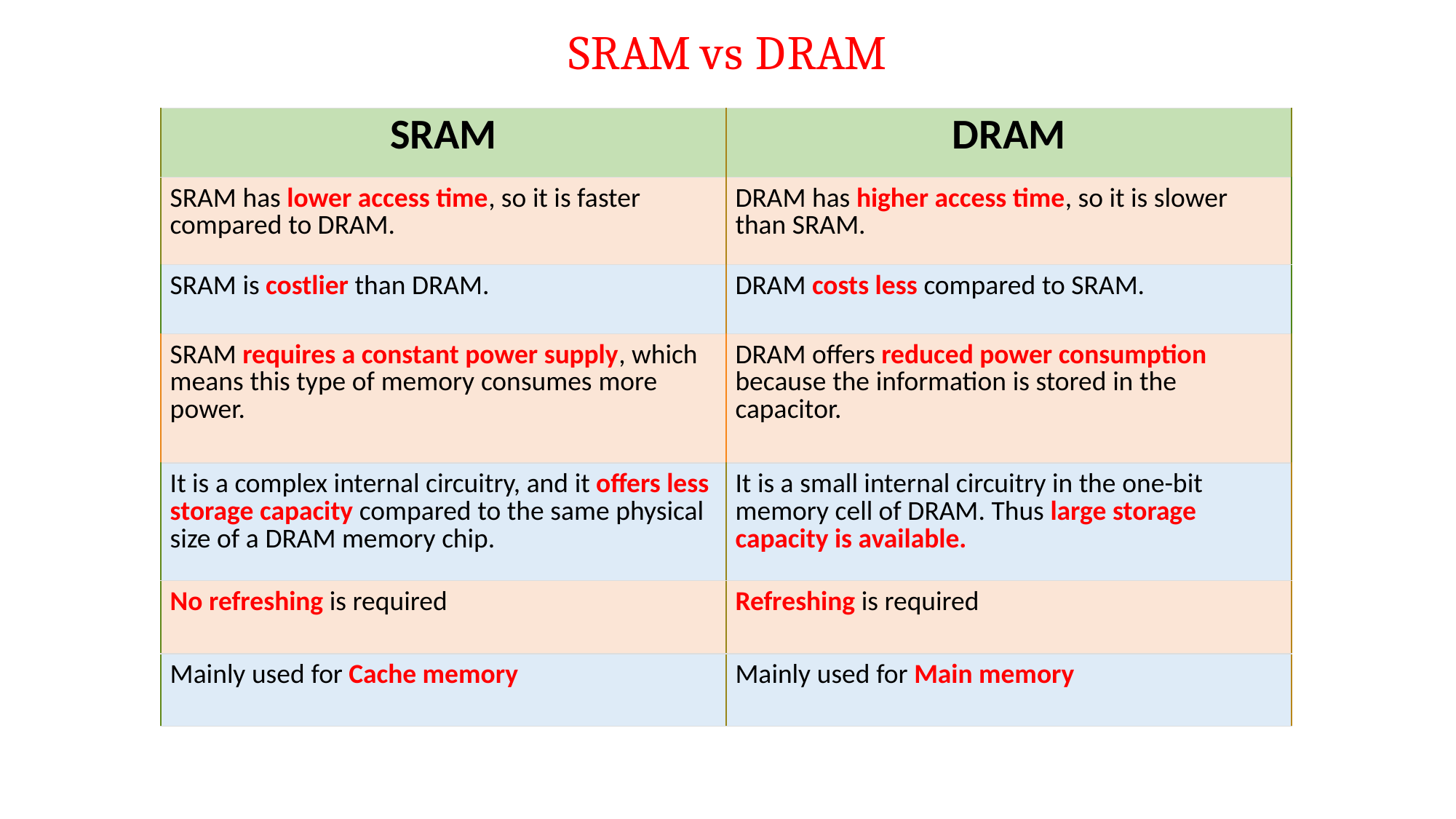

# SRAM vs DRAM
| SRAM | DRAM |
| --- | --- |
| SRAM has lower access time, so it is faster compared to DRAM. | DRAM has higher access time, so it is slower than SRAM. |
| SRAM is costlier than DRAM. | DRAM costs less compared to SRAM. |
| SRAM requires a constant power supply, which means this type of memory consumes more power. | DRAM offers reduced power consumption because the information is stored in the capacitor. |
| It is a complex internal circuitry, and it offers less storage capacity compared to the same physical size of a DRAM memory chip. | It is a small internal circuitry in the one-bit memory cell of DRAM. Thus large storage capacity is available. |
| No refreshing is required | Refreshing is required |
| Mainly used for Cache memory | Mainly used for Main memory |